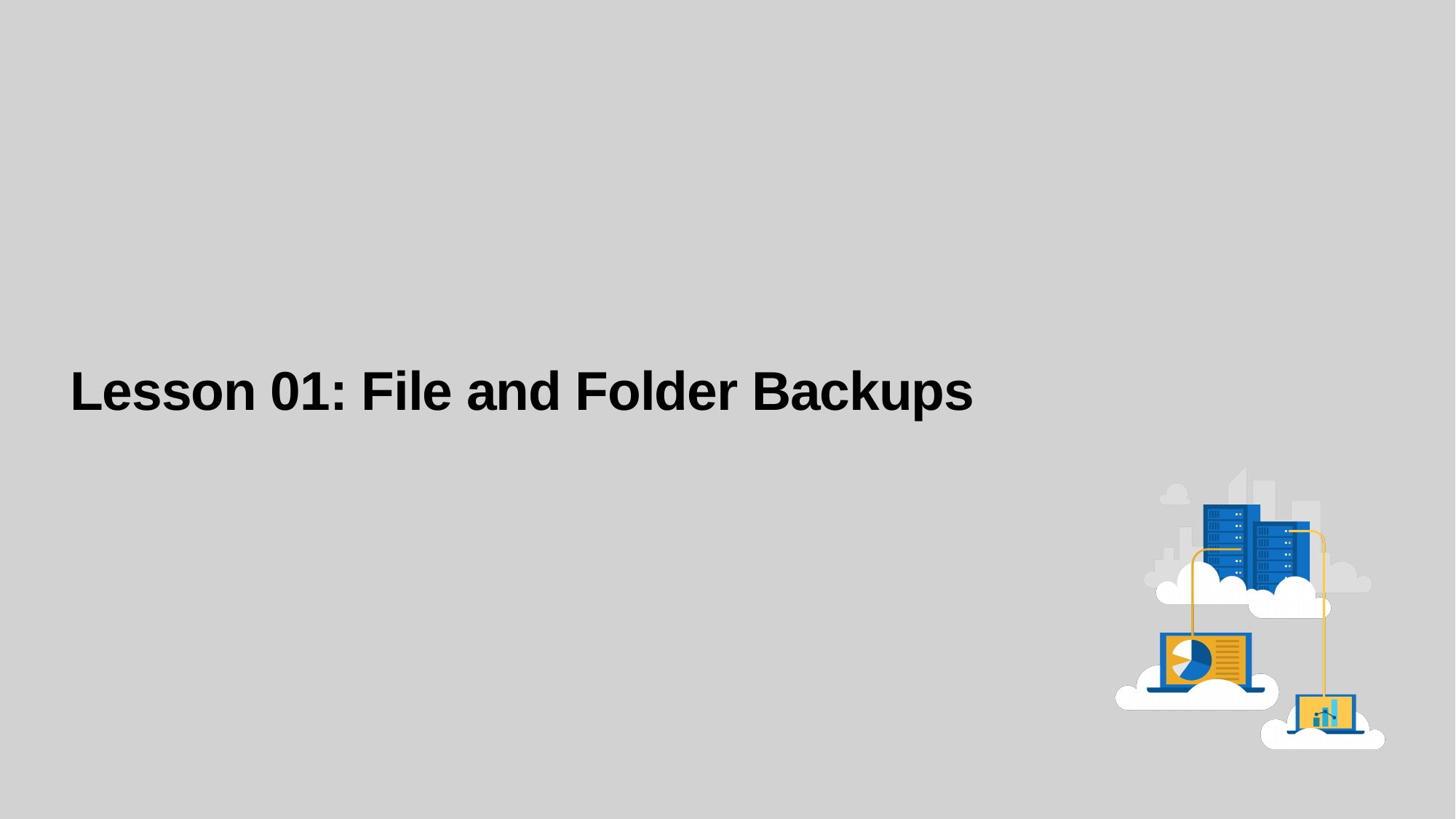

# Lesson 01: File and Folder Backups